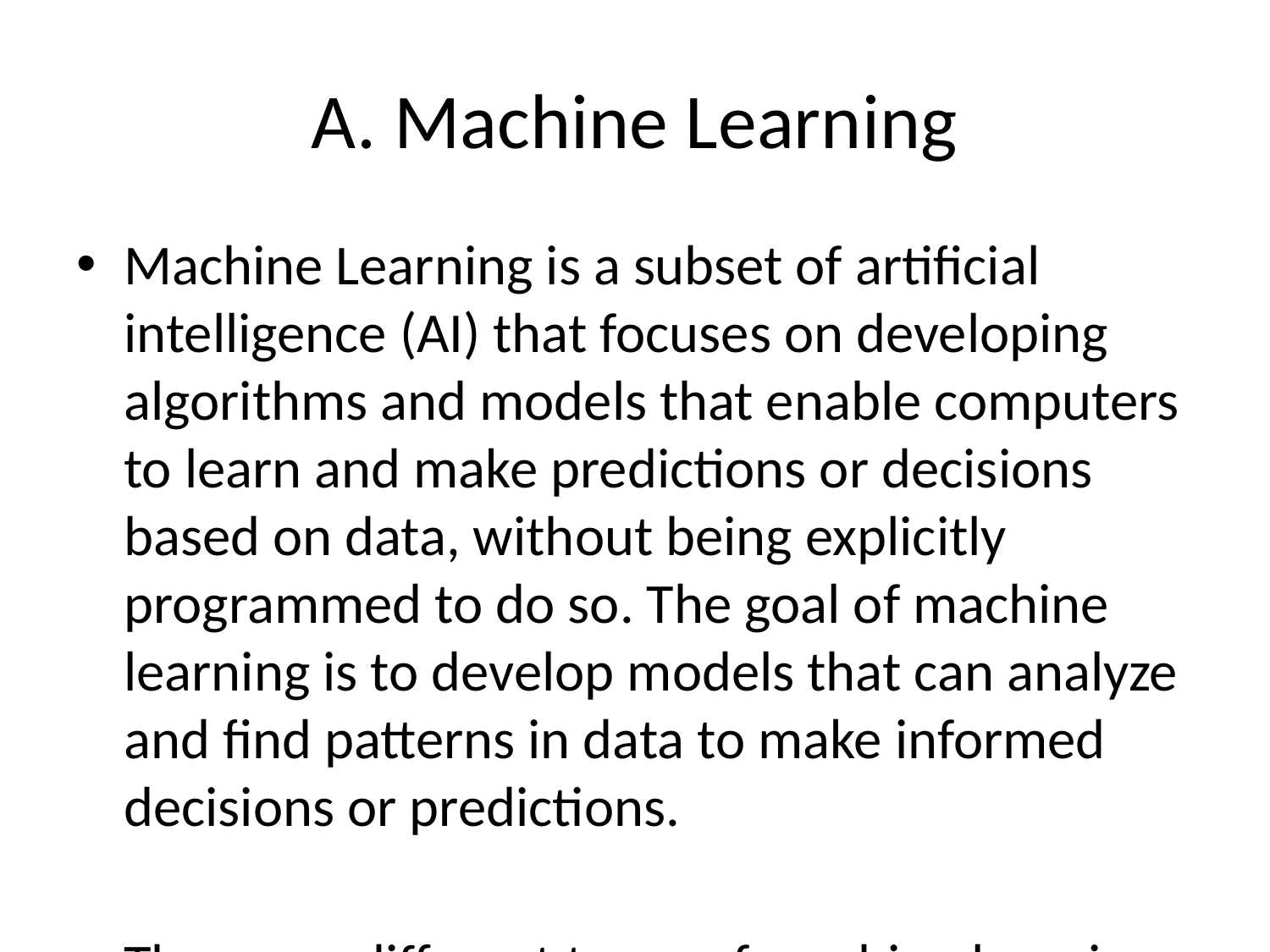

# A. Machine Learning
Machine Learning is a subset of artificial intelligence (AI) that focuses on developing algorithms and models that enable computers to learn and make predictions or decisions based on data, without being explicitly programmed to do so. The goal of machine learning is to develop models that can analyze and find patterns in data to make informed decisions or predictions.

There are different types of machine learning approaches, with the main categories being:

1. **Supervised Learning**: In supervised learning, the model is trained on labeled data, where the input data is paired with the correct output. The model learns to map input data to the correct output during the training process.

2. **Unsupervised Learning**: Unsupervised learning involves training the model on unlabeled data, where the model needs to find patterns or structures in the data without the help of labeled outputs.

3. **Reinforcement Learning**: Reinforcement learning is a type of machine learning where an agent learns to make decisions by taking actions in an environment to maximize some notion of cumulative reward. The agent learns through trial and error by receiving feedback in the form of rewards or penalties.

Machine learning models can be further categorized based on the specific learning tasks they perform, such as classification, regression, clustering, dimensionality reduction, etc.

The process of developing a machine learning model typically involves the following steps:

1. **Data Collection**: Gathering relevant data that will be used to train the model.

2. **Data Preprocessing**: Cleaning and preparing the data for training, which may involve tasks like handling missing values, scaling features, and encoding categorical variables.

3. **Model Selection**: Choosing an appropriate machine learning algorithm or model based on the specific task and data characteristics.

4. **Training**: Using the training data to fit the model parameters using an optimization algorithm in order to minimize the error or loss function.

5. **Evaluation**: Assessing the performance of the model on a separate validation dataset to ensure it generalizes well to unseen data.

6. **Hyperparameter Tuning**: Fine-tuning the model hyperparameters to optimize its performance.

7. **Deployment**: Deploying the trained model to make predictions on new, unseen data.

Machine learning has a wide range of applications across various industries, including healthcare, finance, marketing, and more. Some common applications of machine learning include image recognition, natural language processing, recommendation systems, fraud detection, and autonomous vehicles.